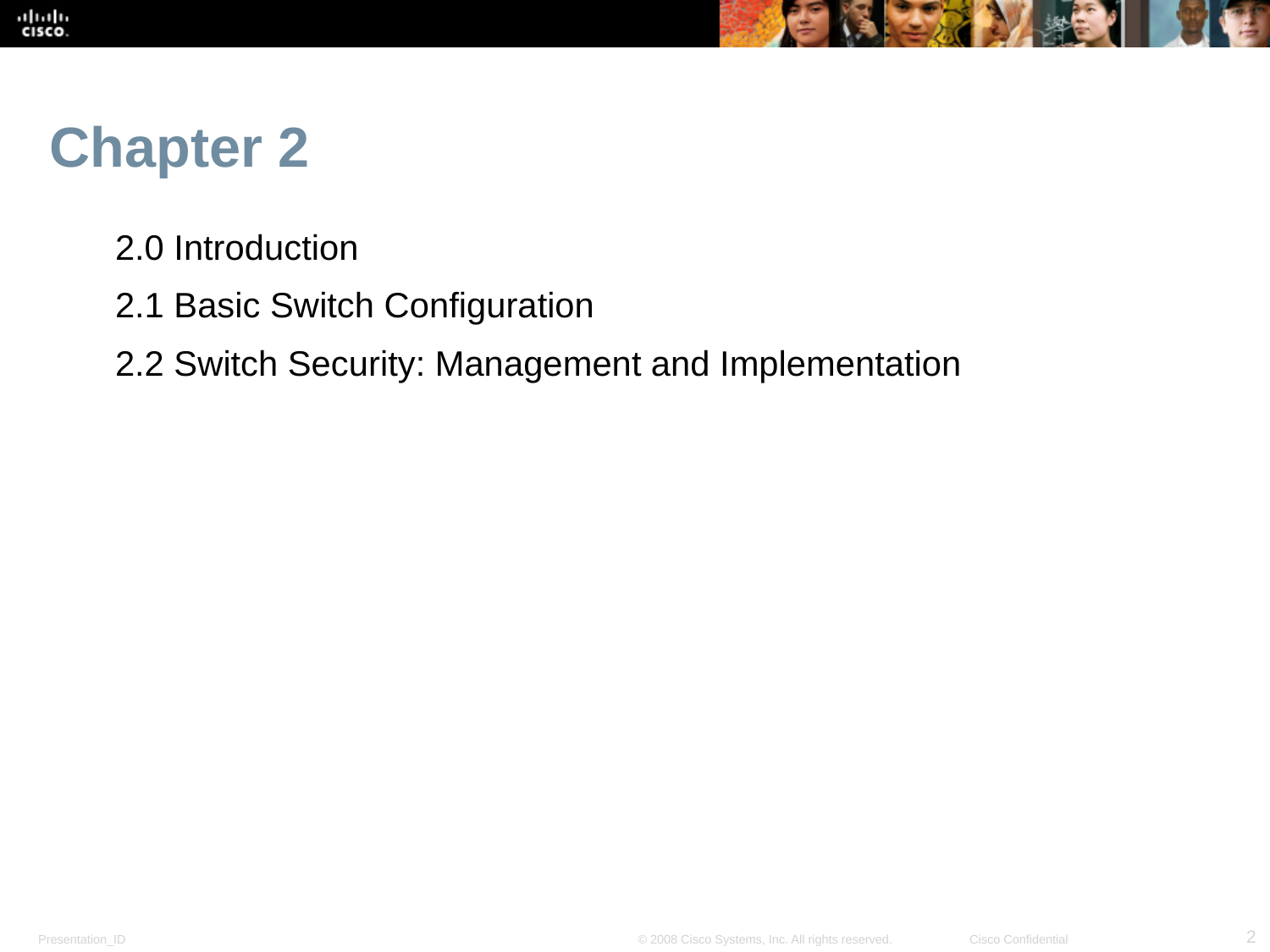

# Chapter 2
2.0 Introduction
2.1 Basic Switch Configuration
2.2 Switch Security: Management and Implementation